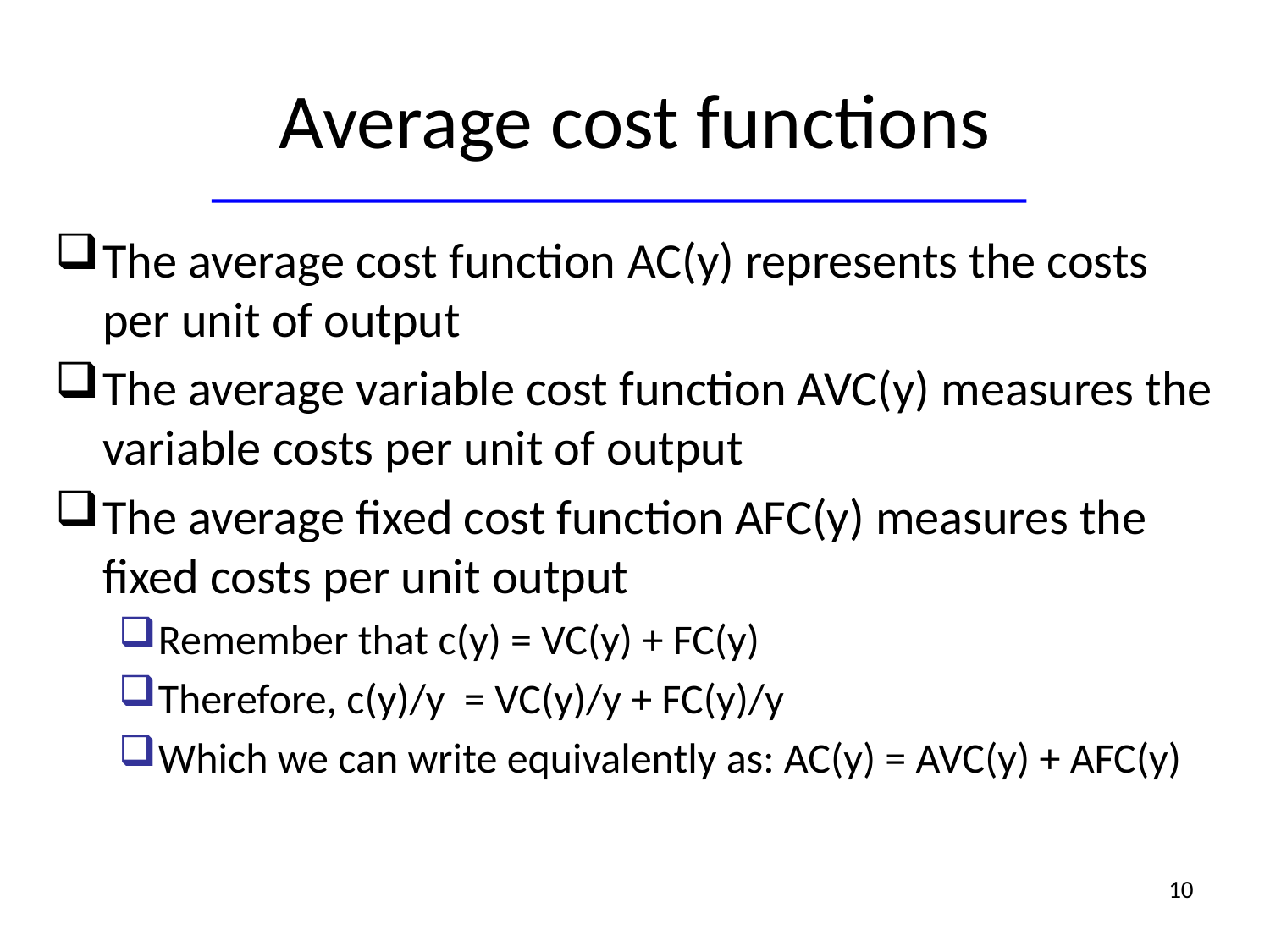

# Average cost functions
The average cost function AC(y) represents the costs per unit of output
The average variable cost function AVC(y) measures the variable costs per unit of output
The average fixed cost function AFC(y) measures the fixed costs per unit output
Remember that c(y) = VC(y) + FC(y)
Therefore, c(y)/y  = VC(y)/y + FC(y)/y
Which we can write equivalently as: AC(y) = AVC(y) + AFC(y)
10